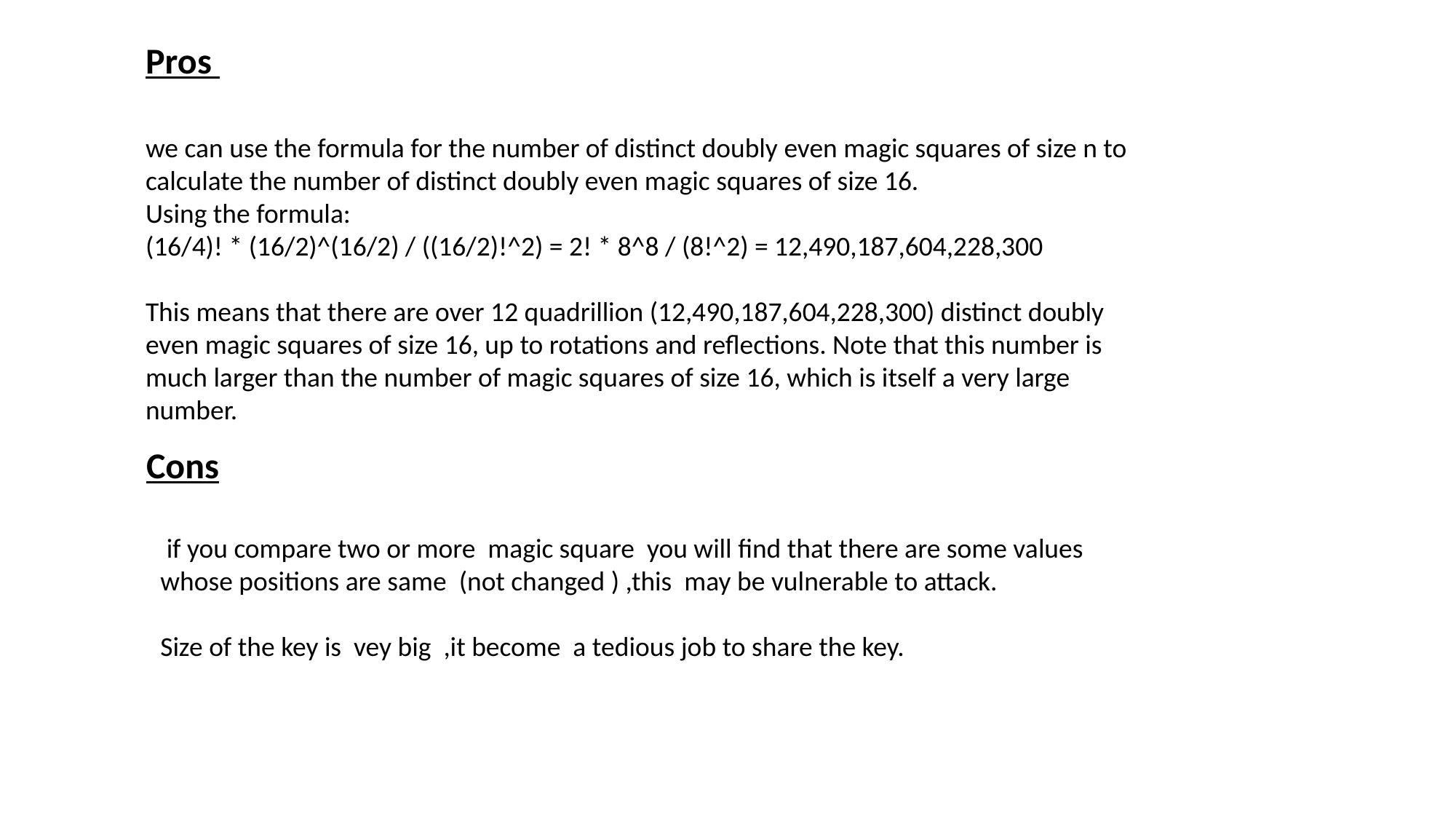

| Pros |
| --- |
we can use the formula for the number of distinct doubly even magic squares of size n to calculate the number of distinct doubly even magic squares of size 16.
Using the formula:
(16/4)! * (16/2)^(16/2) / ((16/2)!^2) = 2! * 8^8 / (8!^2) = 12,490,187,604,228,300

This means that there are over 12 quadrillion (12,490,187,604,228,300) distinct doubly even magic squares of size 16, up to rotations and reflections. Note that this number is much larger than the number of magic squares of size 16, which is itself a very large number.
| Cons |
| --- |
 if you compare two or more  magic square  you will find that there are some values whose positions are same  (not changed ) ,this  may be vulnerable to attack.

Size of the key is  vey big  ,it become  a tedious job to share the key.